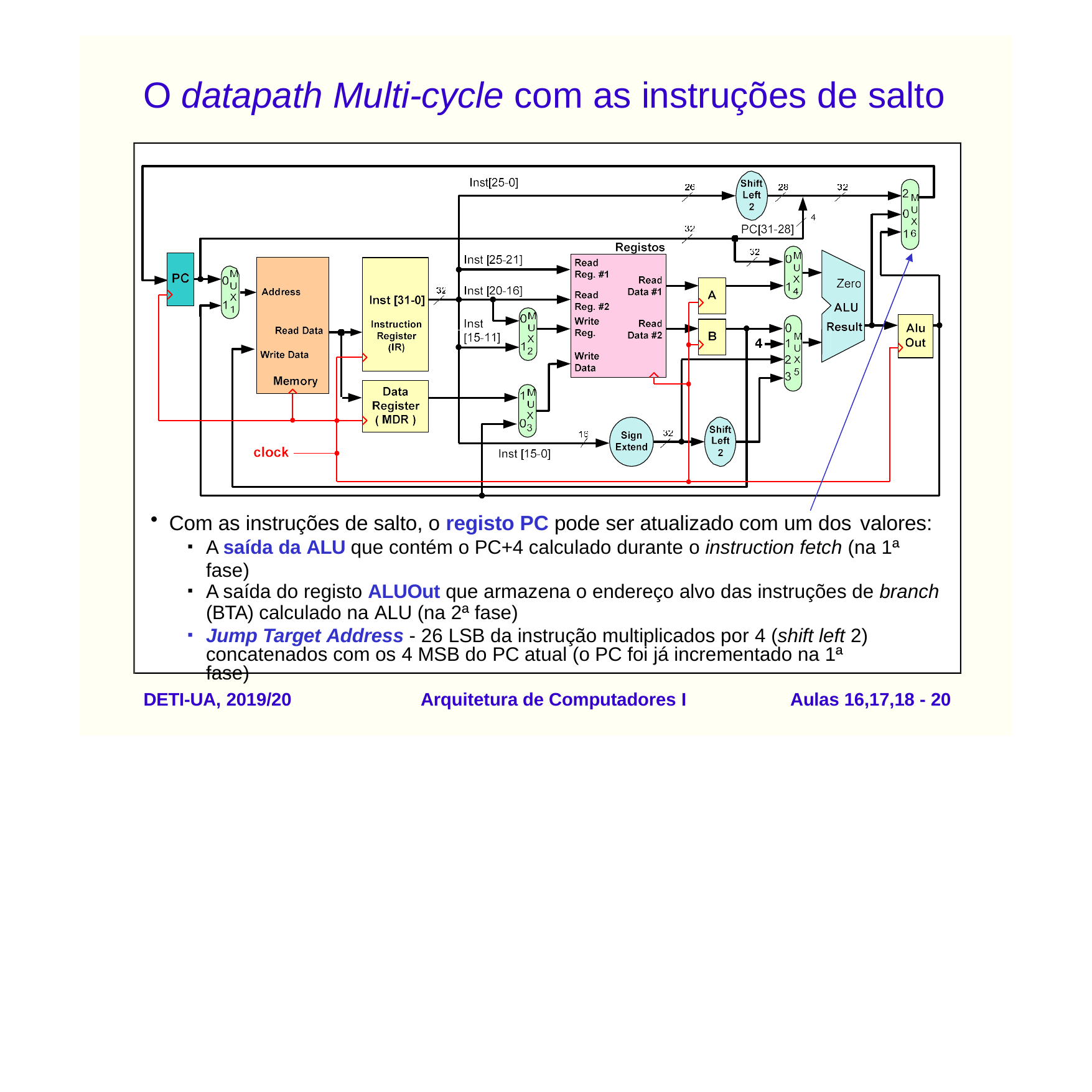

# O datapath Multi-cycle com as instruções de salto

Com as instruções de salto, o registo PC pode ser atualizado com um dos valores:
A saída da ALU que contém o PC+4 calculado durante o instruction fetch (na 1ª fase)
A saída do registo ALUOut que armazena o endereço alvo das instruções de branch
(BTA) calculado na ALU (na 2ª fase)
Jump Target Address - 26 LSB da instrução multiplicados por 4 (shift left 2)  concatenados com os 4 MSB do PC atual (o PC foi já incrementado na 1ª fase)
DETI-UA, 2019/20
Arquitetura de Computadores I
Aulas 16,17,18 - 20